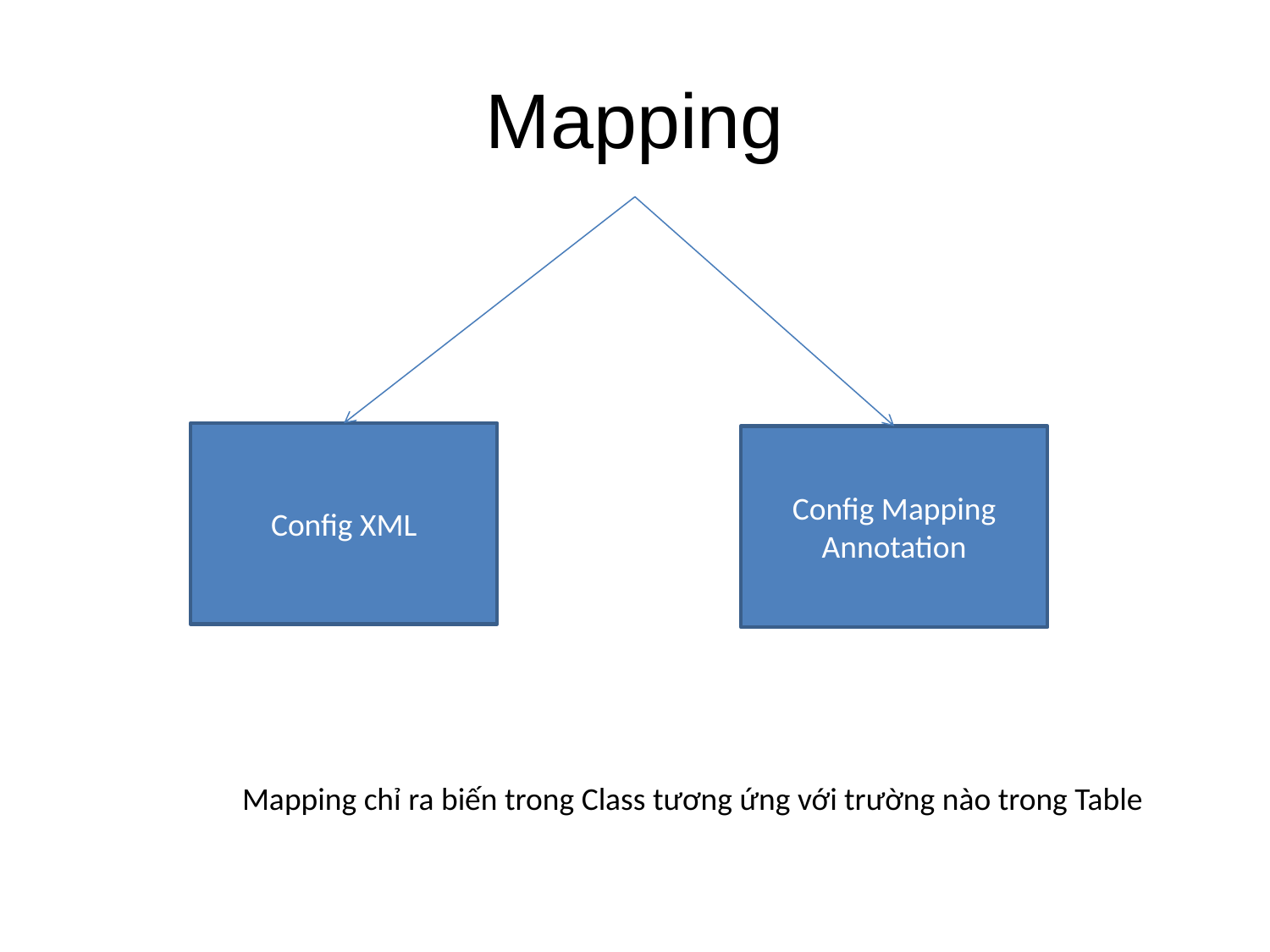

# Mapping
Config XML
Config Mapping Annotation
Mapping chỉ ra biến trong Class tương ứng với trường nào trong Table